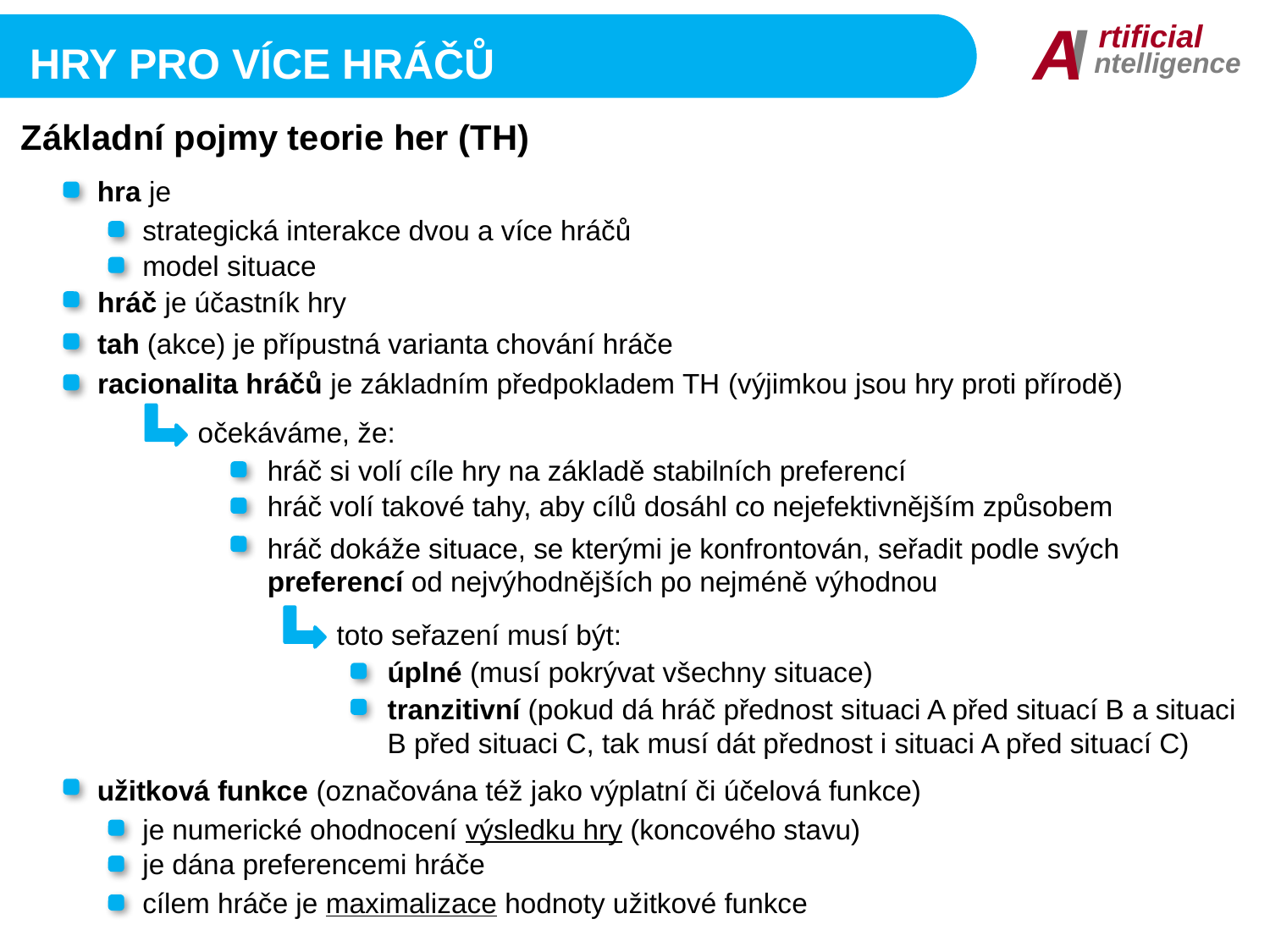

I
A
rtificial
ntelligence

Hry pro více hráčů
Základní pojmy teorie her (TH)
hra je

strategická interakce dvou a více hráčů

model situace

hráč je účastník hry

tah (akce) je přípustná varianta chování hráče

racionalita hráčů je základním předpokladem TH (výjimkou jsou hry proti přírodě)

očekáváme, že:
hráč si volí cíle hry na základě stabilních preferencí

hráč volí takové tahy, aby cílů dosáhl co nejefektivnějším způsobem

hráč dokáže situace, se kterými je konfrontován, seřadit podle svých preferencí od nejvýhodnějších po nejméně výhodnou

toto seřazení musí být:
úplné (musí pokrývat všechny situace)

tranzitivní (pokud dá hráč přednost situaci A před situací B a situaci B před situaci C, tak musí dát přednost i situaci A před situací C)

užitková funkce (označována též jako výplatní či účelová funkce)

je numerické ohodnocení výsledku hry (koncového stavu)

je dána preferencemi hráče

cílem hráče je maximalizace hodnoty užitkové funkce